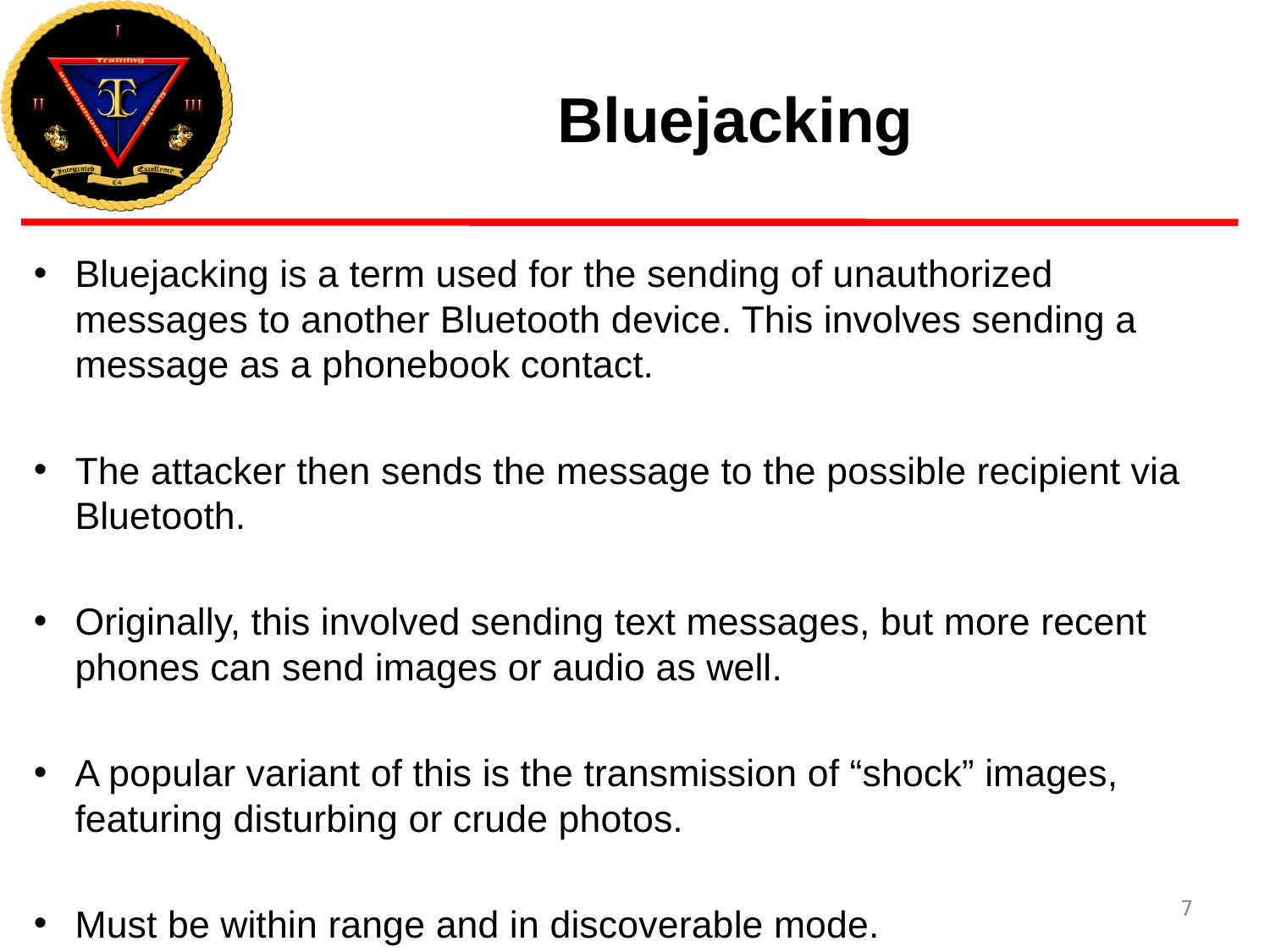

# Bluejacking
Bluejacking is a term used for the sending of unauthorized messages to another Bluetooth device. This involves sending a message as a phonebook contact.

The attacker then sends the message to the possible recipient via Bluetooth.

Originally, this involved sending text messages, but more recent phones can send images or audio as well.

A popular variant of this is the transmission of “shock” images, featuring disturbing or crude photos.

Must be within range and in discoverable mode.
7